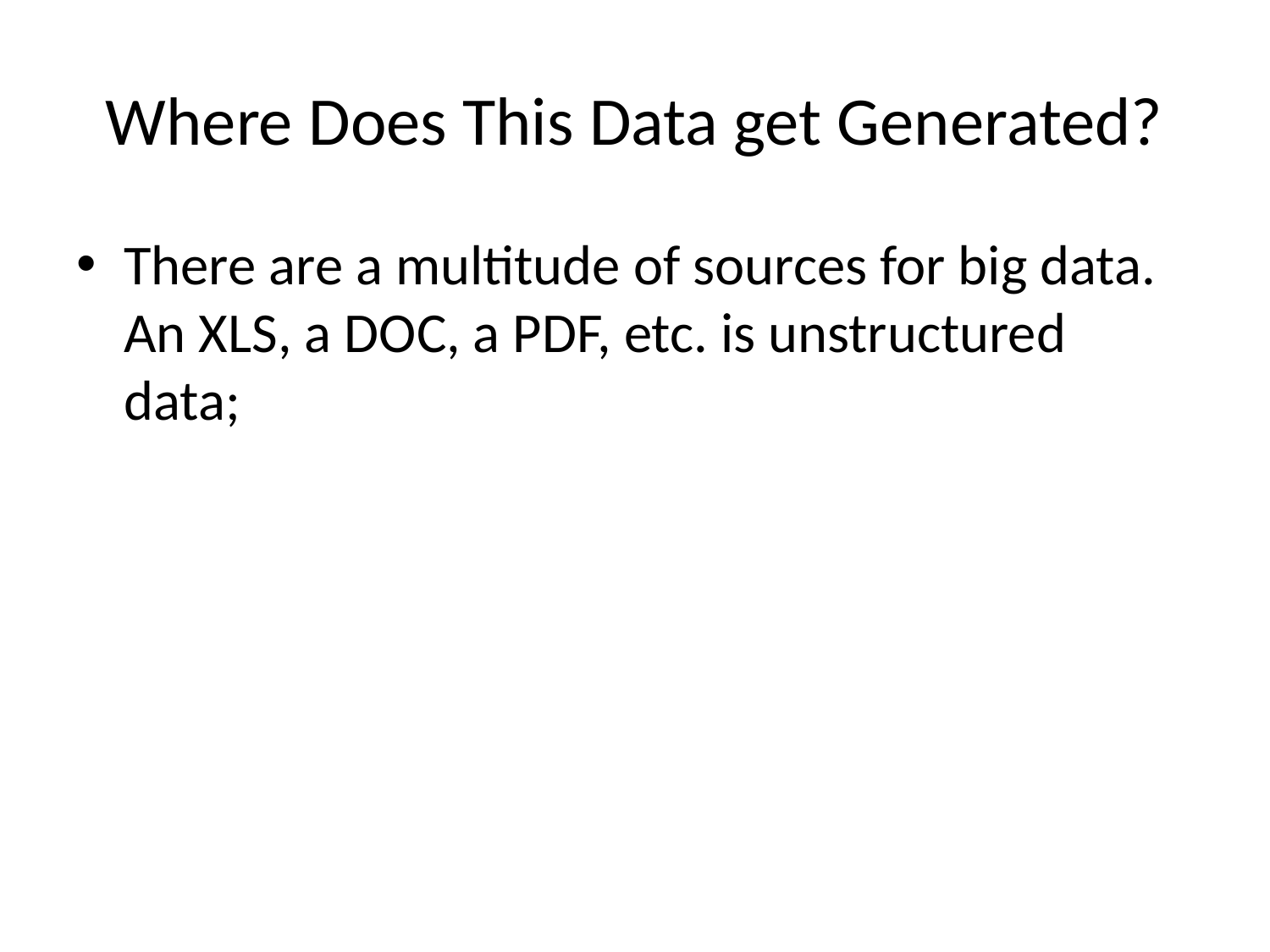

# Where Does This Data get Generated?
There are a multitude of sources for big data. An XLS, a DOC, a PDF, etc. is unstructured data;